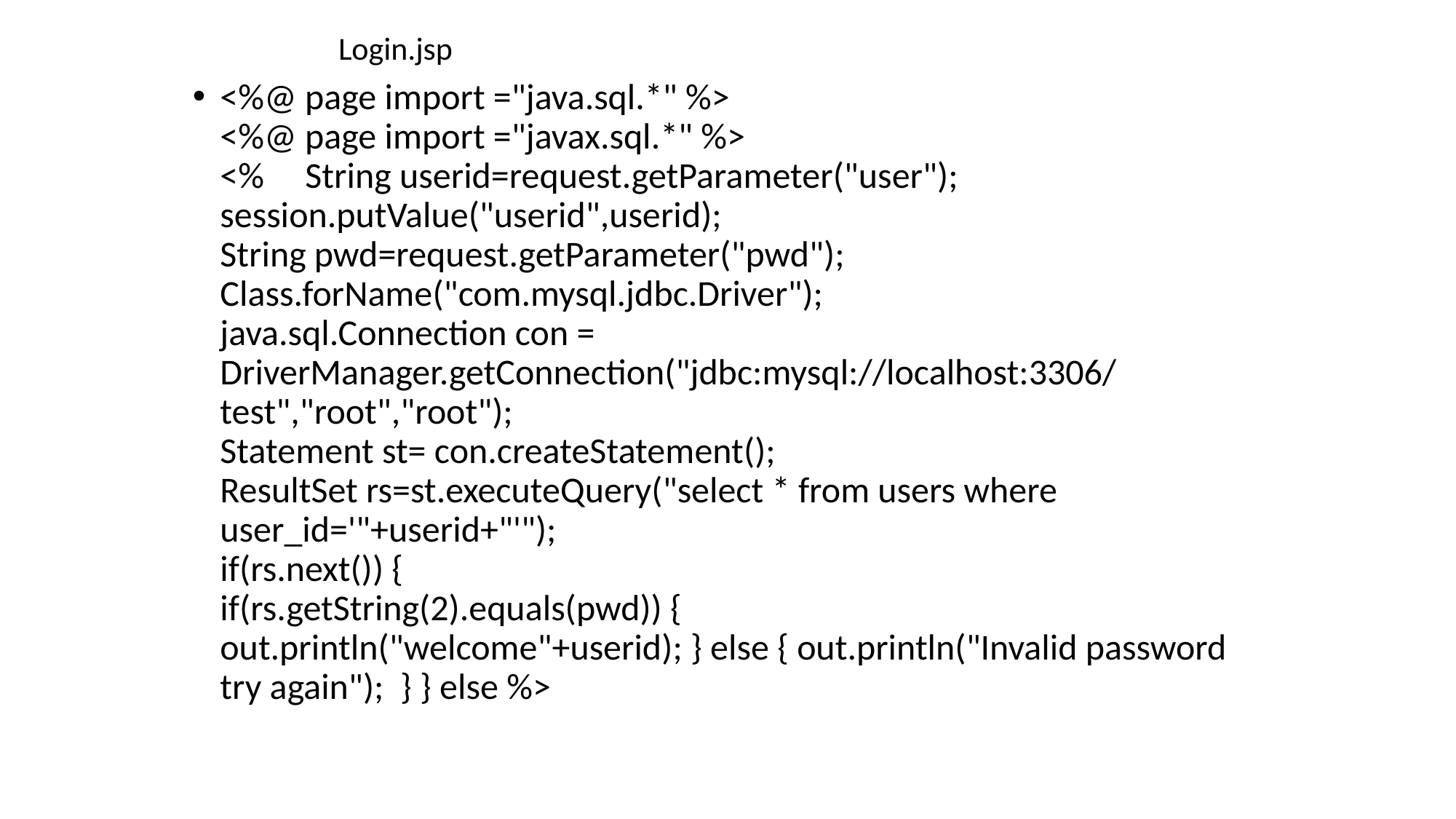

# Login.jsp
<%@ page import ="java.sql.*" %>
<%@ page import ="javax.sql.*" %>
<%     String userid=request.getParameter("user");  session.putValue("userid",userid);
String pwd=request.getParameter("pwd");
Class.forName("com.mysql.jdbc.Driver");
java.sql.Connection con = DriverManager.getConnection("jdbc:mysql://localhost:3306/
test","root","root");
Statement st= con.createStatement();
ResultSet rs=st.executeQuery("select * from users where user_id='"+userid+"'");
if(rs.next()) {
if(rs.getString(2).equals(pwd)) {
out.println("welcome"+userid); } else { out.println("Invalid password try again");  } } else %>